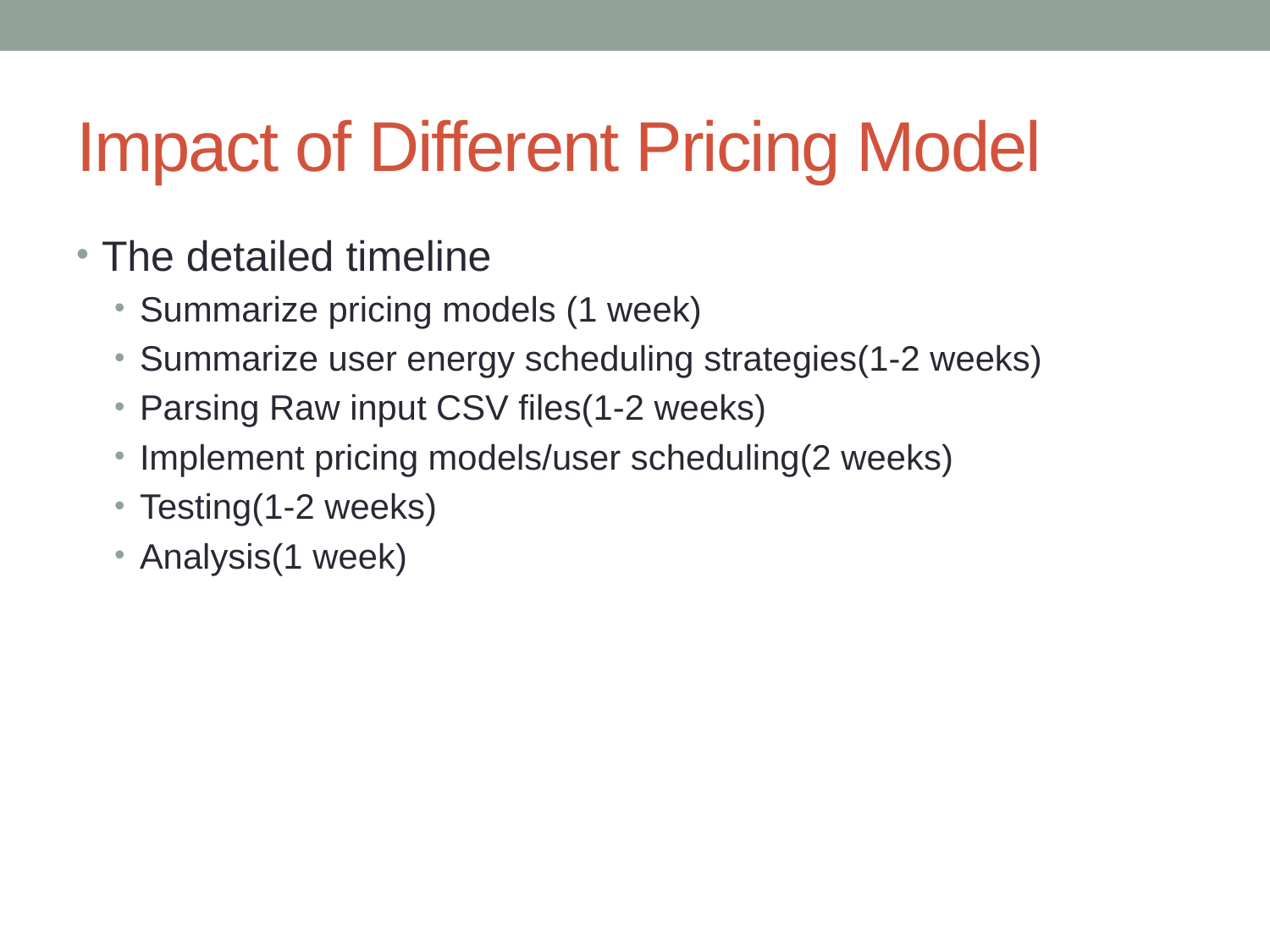

# Impact of Different Pricing Model
The detailed timeline
Summarize pricing models (1 week)
Summarize user energy scheduling strategies(1-2 weeks)
Parsing Raw input CSV files(1-2 weeks)
Implement pricing models/user scheduling(2 weeks)
Testing(1-2 weeks)
Analysis(1 week)